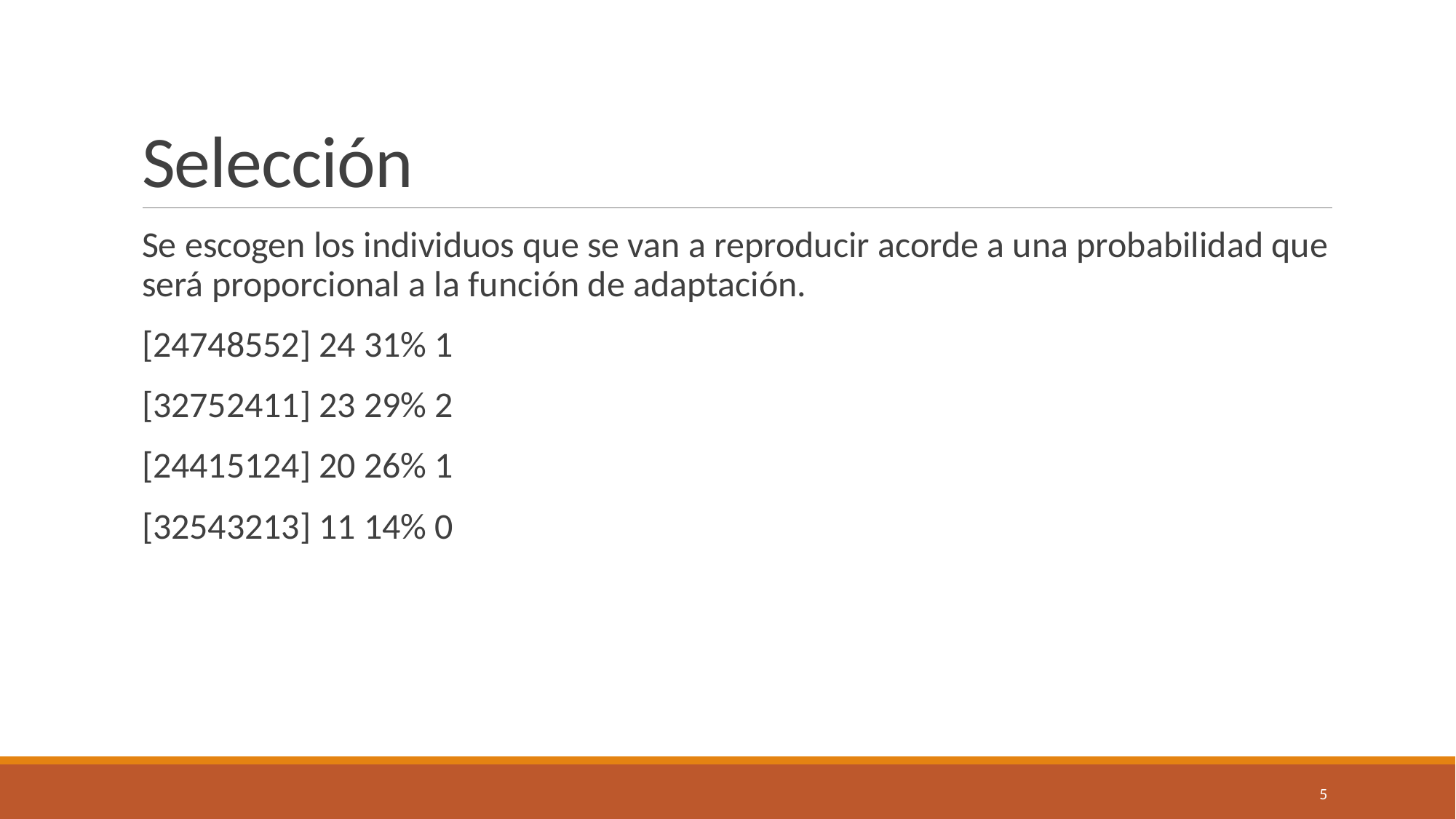

# Selección
Se escogen los individuos que se van a reproducir acorde a una probabilidad que será proporcional a la función de adaptación.
[24748552] 24 31% 1
[32752411] 23 29% 2
[24415124] 20 26% 1
[32543213] 11 14% 0
5